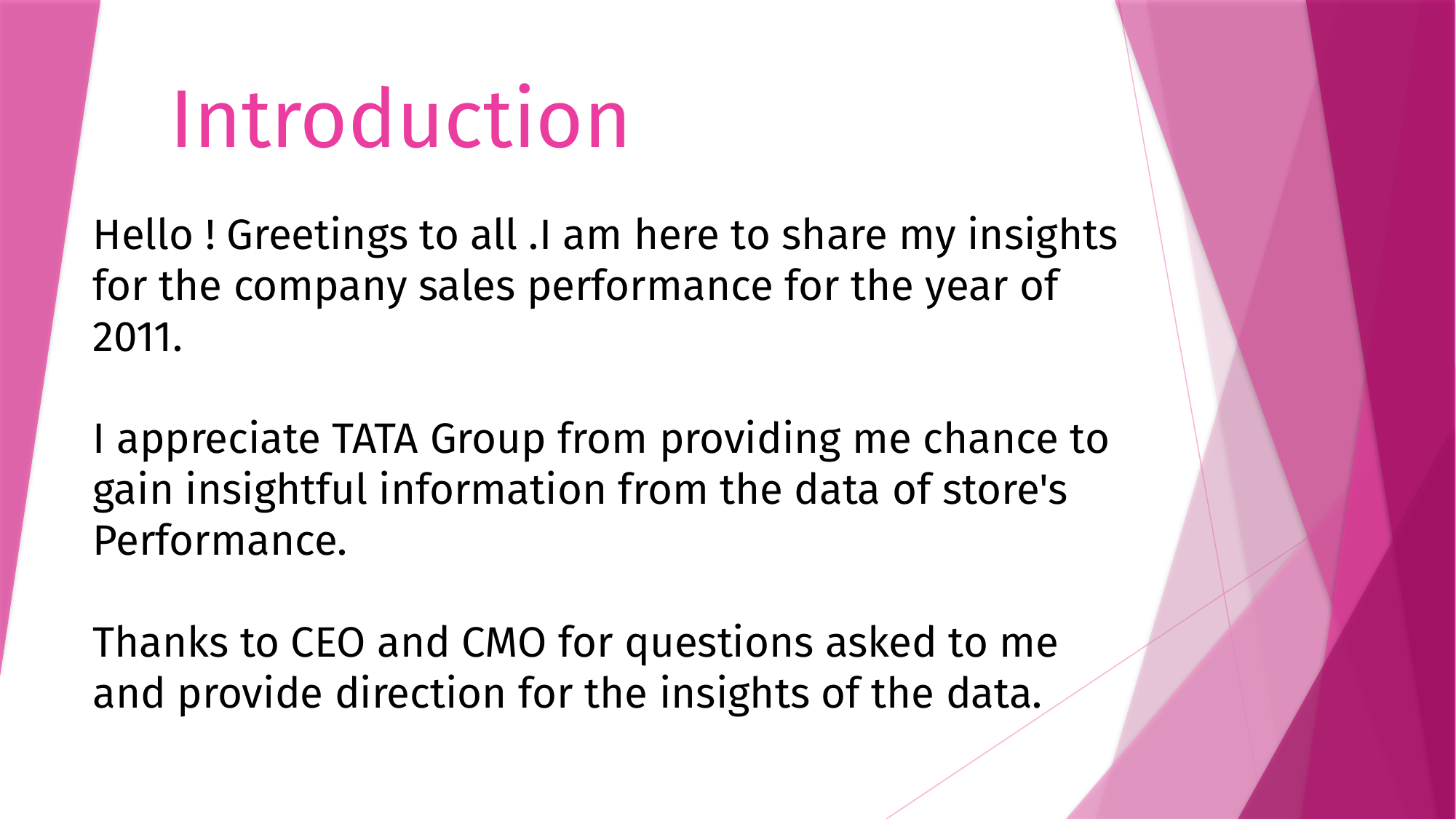

# Introduction
Hello ! Greetings to all .I am here to share my insights for the company sales performance for the year of 2011.

I appreciate TATA Group from providing me chance to gain insightful information from the data of store's Performance.

Thanks to CEO and CMO for questions asked to me and provide direction for the insights of the data.